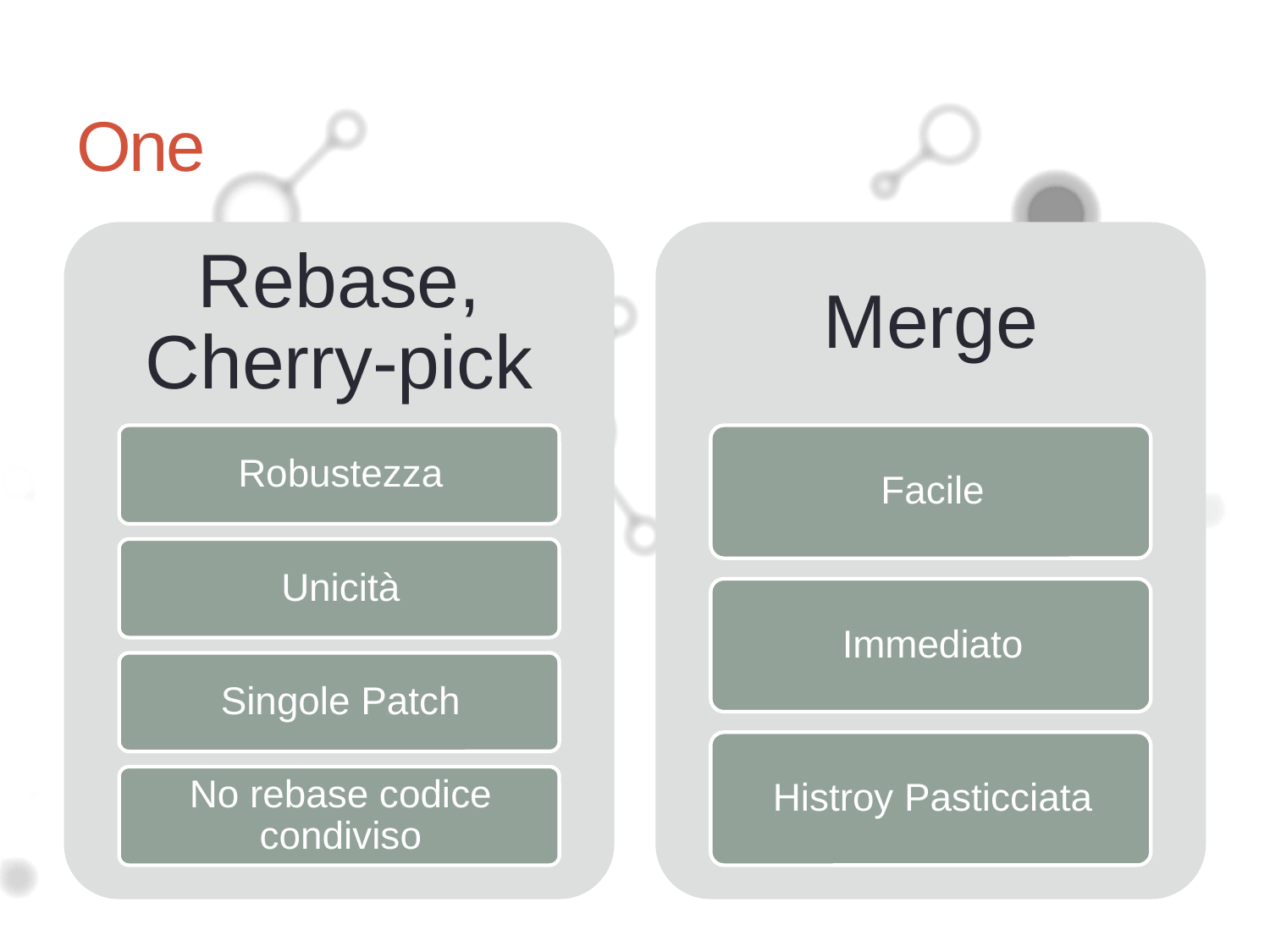

# One
Rebase, Cherry-pick
Robustezza
Unicità
Singole Patch
No rebase codice condiviso
Merge
Facile
Immediato
Histroy Pasticciata